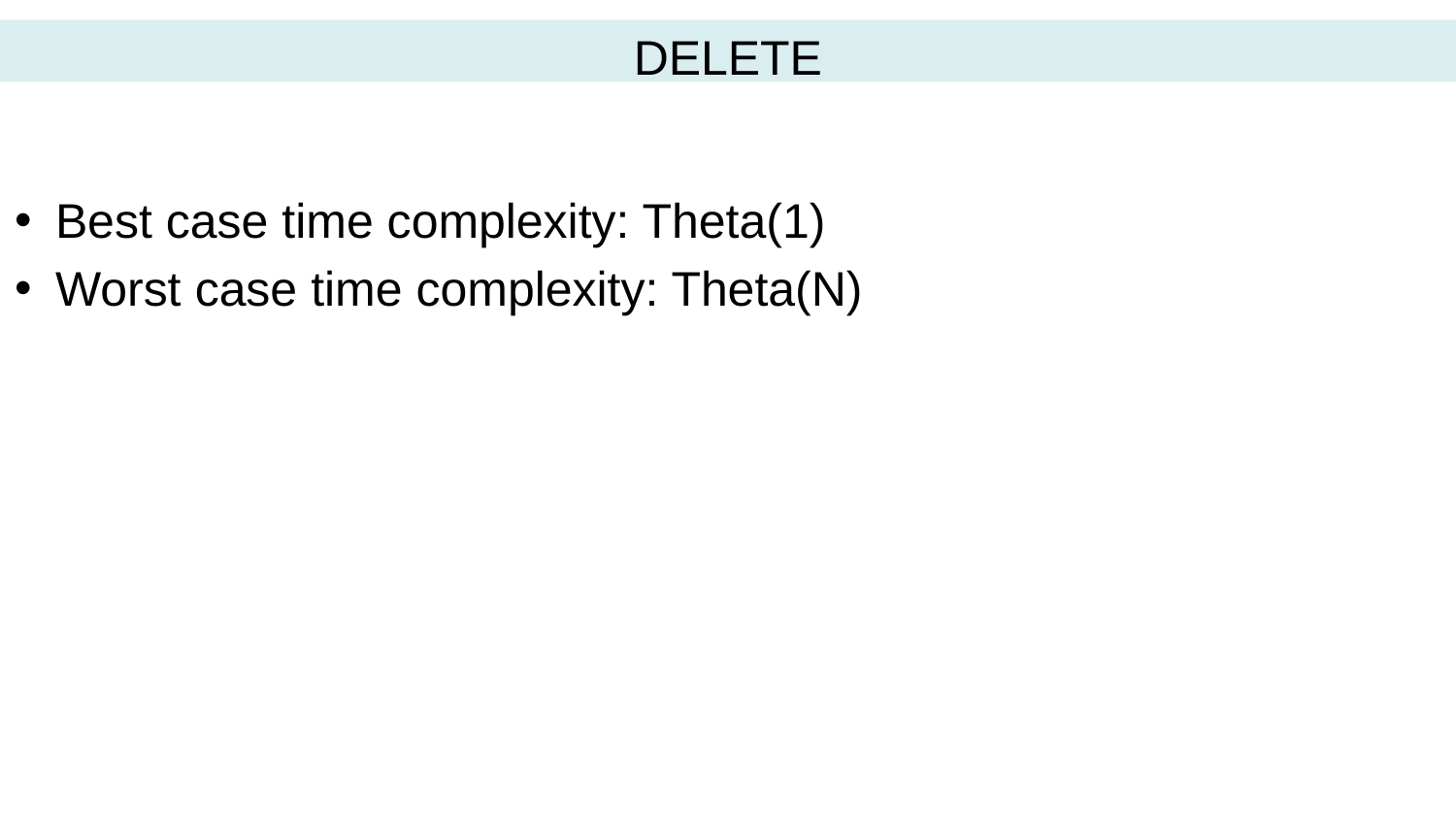

DELETE
Best case time complexity: Theta(1)
Worst case time complexity: Theta(N)